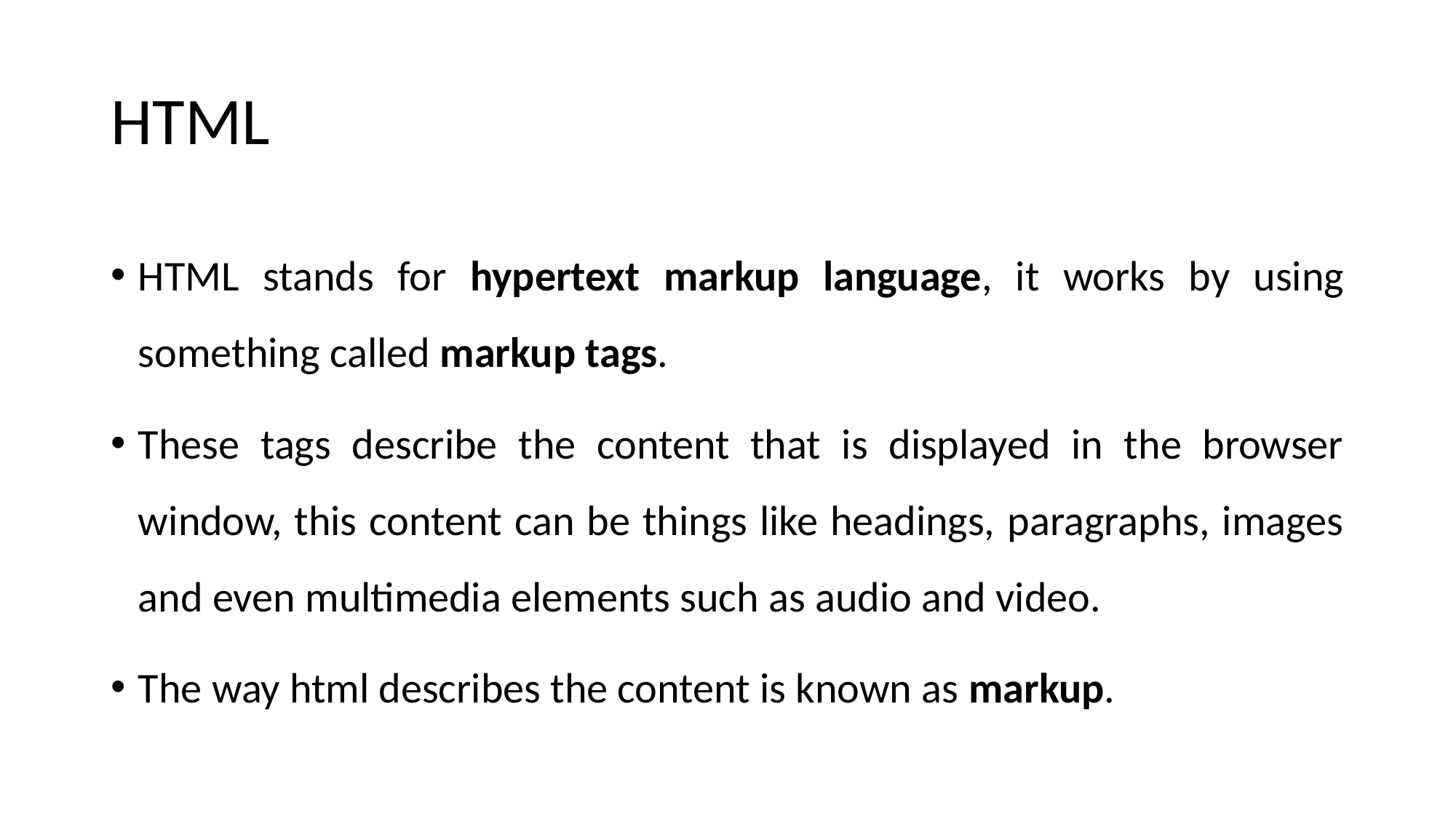

# HTML
HTML stands for hypertext markup language, it works by using something called markup tags.
These tags describe the content that is displayed in the browser window, this content can be things like headings, paragraphs, images and even multimedia elements such as audio and video.
The way html describes the content is known as markup.